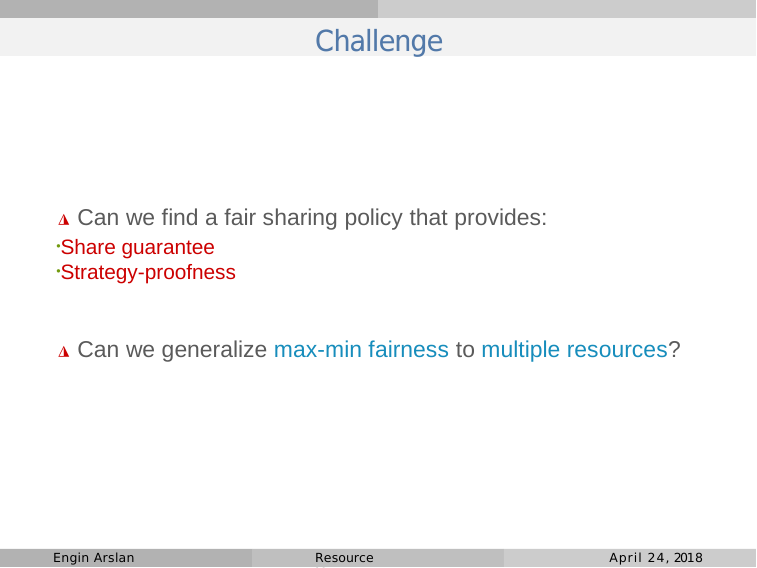

# Challenge
◮  Can we find a fair sharing policy that provides:
Share guarantee
Strategy-proofness

◮  Can we generalize max-min fairness to multiple resources?

Engin Arslan
Resource Management
April 24, 2018